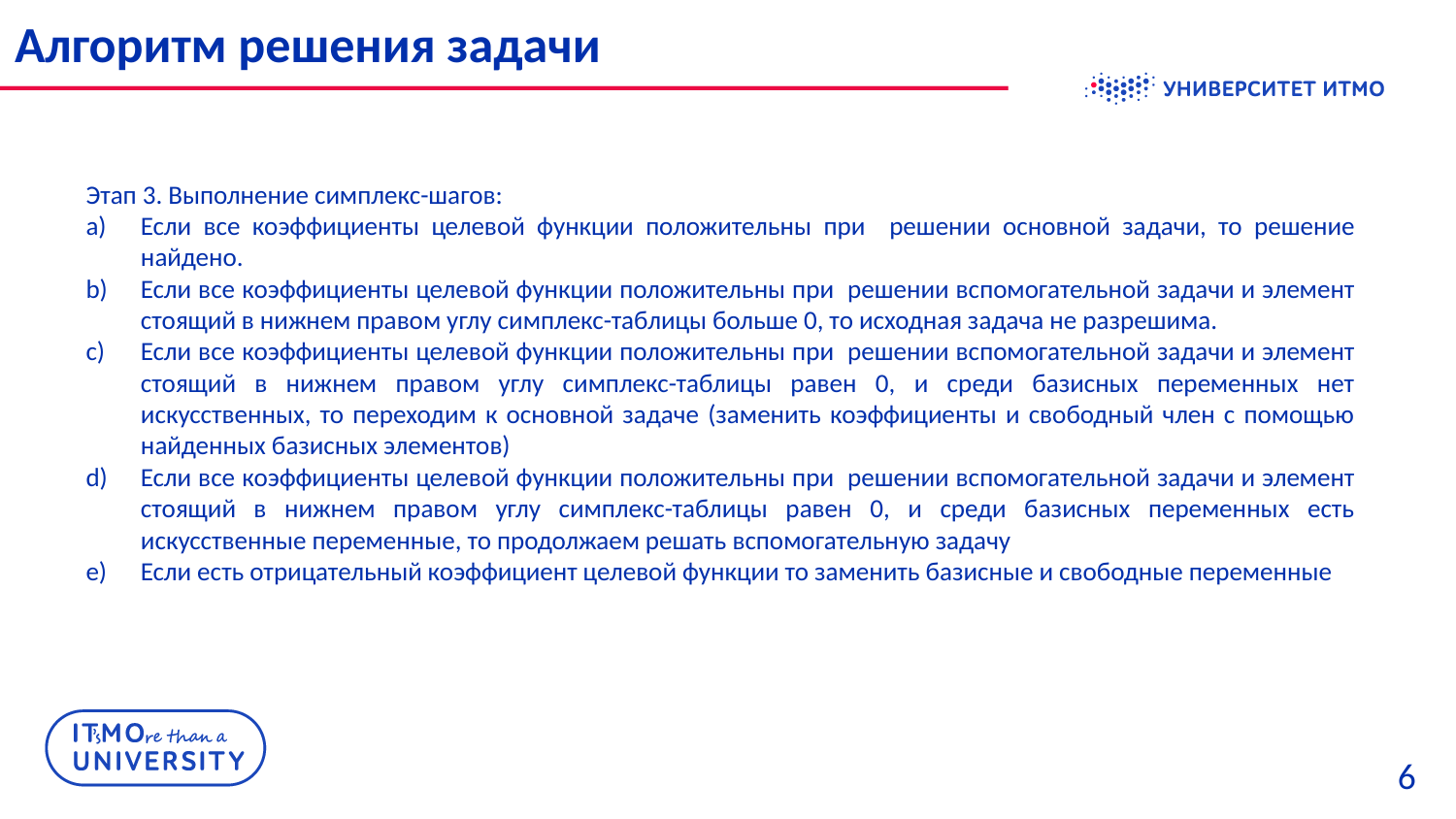

# Алгоритм решения задачи
Этап 3. Выполнение симплекс-шагов:
Если все коэффициенты целевой функции положительны при  решении основной задачи, то решение найдено.
Если все коэффициенты целевой функции положительны при  решении вспомогательной задачи и элемент стоящий в нижнем правом углу симплекс-таблицы больше 0, то исходная задача не разрешима.
Если все коэффициенты целевой функции положительны при  решении вспомогательной задачи и элемент стоящий в нижнем правом углу симплекс-таблицы равен 0, и среди базисных переменных нет искусственных, то переходим к основной задаче (заменить коэффициенты и свободный член с помощью найденных базисных элементов)
Если все коэффициенты целевой функции положительны при  решении вспомогательной задачи и элемент стоящий в нижнем правом углу симплекс-таблицы равен 0, и среди базисных переменных есть искусственные переменные, то продолжаем решать вспомогательную задачу
Если есть отрицательный коэффициент целевой функции то заменить базисные и свободные переменные